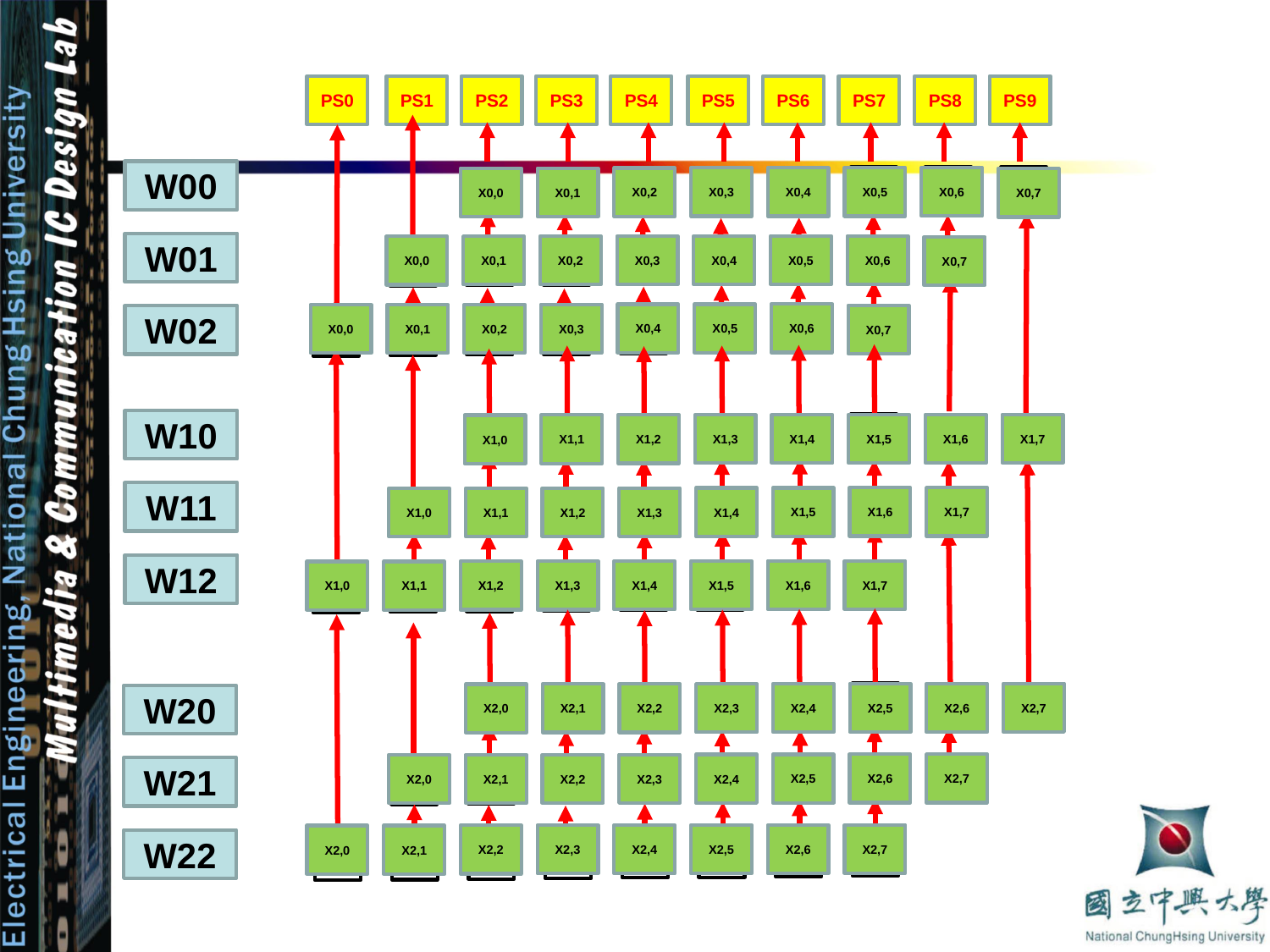

PS0
PS1
PS2
PS3
PS4
PS5
PS6
PS7
PS8
PS9
W00

X0,6
X0,5
X0,4
X0,3
X0,2
X0,1
X0,0
X0,7

W01
X0,6
X0,5
X0,4
X0,3
X0,2
X0,1
X0,0
X0,7

X0,6
X0,5
X0,4
X0,3
X0,2
X0,1
X0,0
X0,7
W02

W10

X1,7
X1,6
X1,5
X1,4
X1,3
X1,2
X1,1
X1,0

W11
X1,7
X1,6
X1,5
X1,4
X1,3
X1,2
X1,1
X1,0

W12
X1,7
X1,6
X1,5
X1,4
X1,3
X1,2
X1,1
X1,0

X2,7
X2,6
X2,5
X2,4
X2,3
X2,2
X2,1
X2,0

W20

X2,7
X2,6
X2,5
X2,4
X2,3
X2,2
X2,1
X2,0

W21

X2,7
X2,6
X2,5
X2,4
X2,3
X2,2
X2,1
X2,0
W22